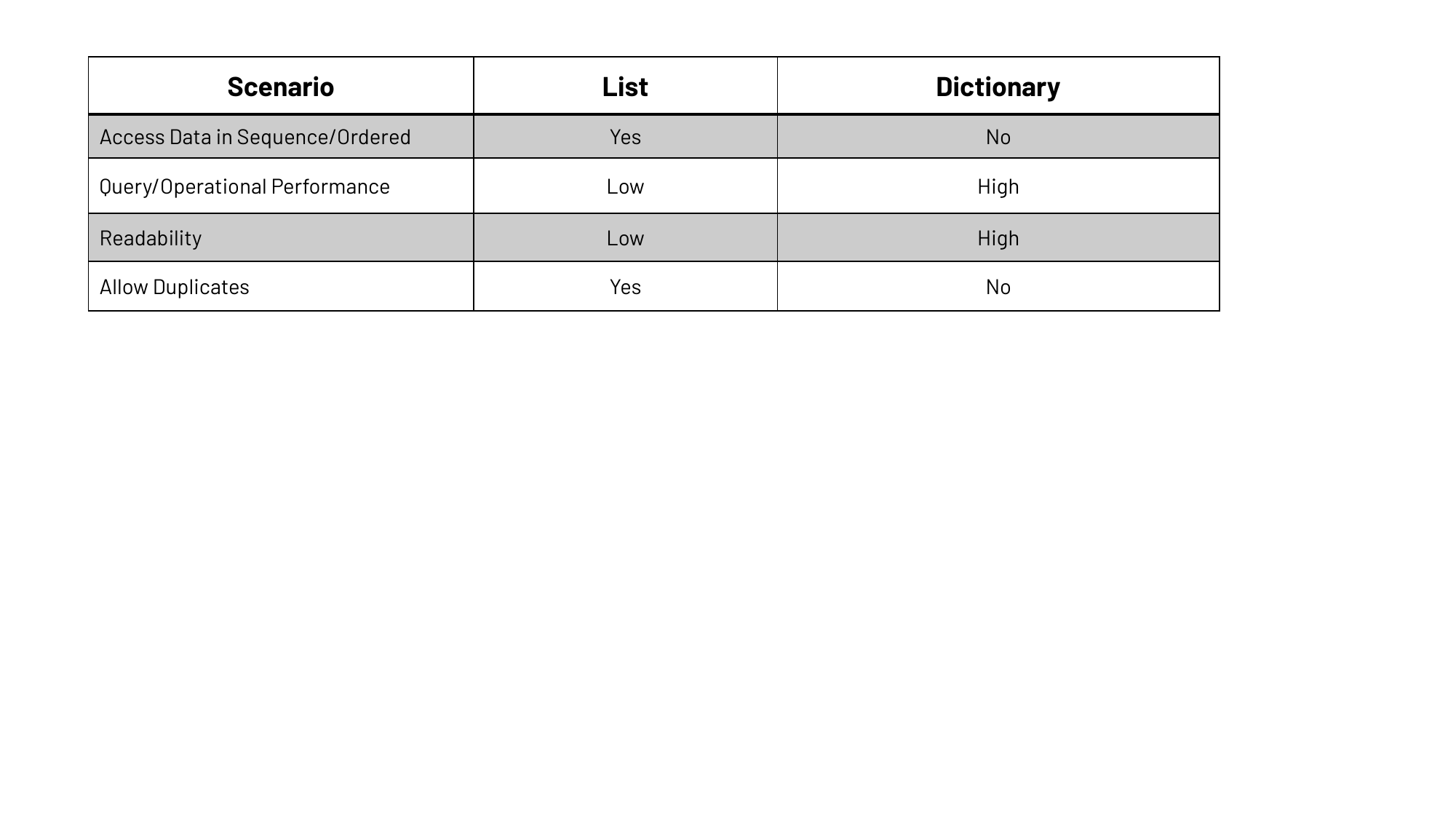

| Scenario | List | Dictionary |
| --- | --- | --- |
| Access Data in Sequence/Ordered | Yes | No |
| Query/Operational Performance | Low | High |
| Readability | Low | High |
| Allow Duplicates | Yes | No |